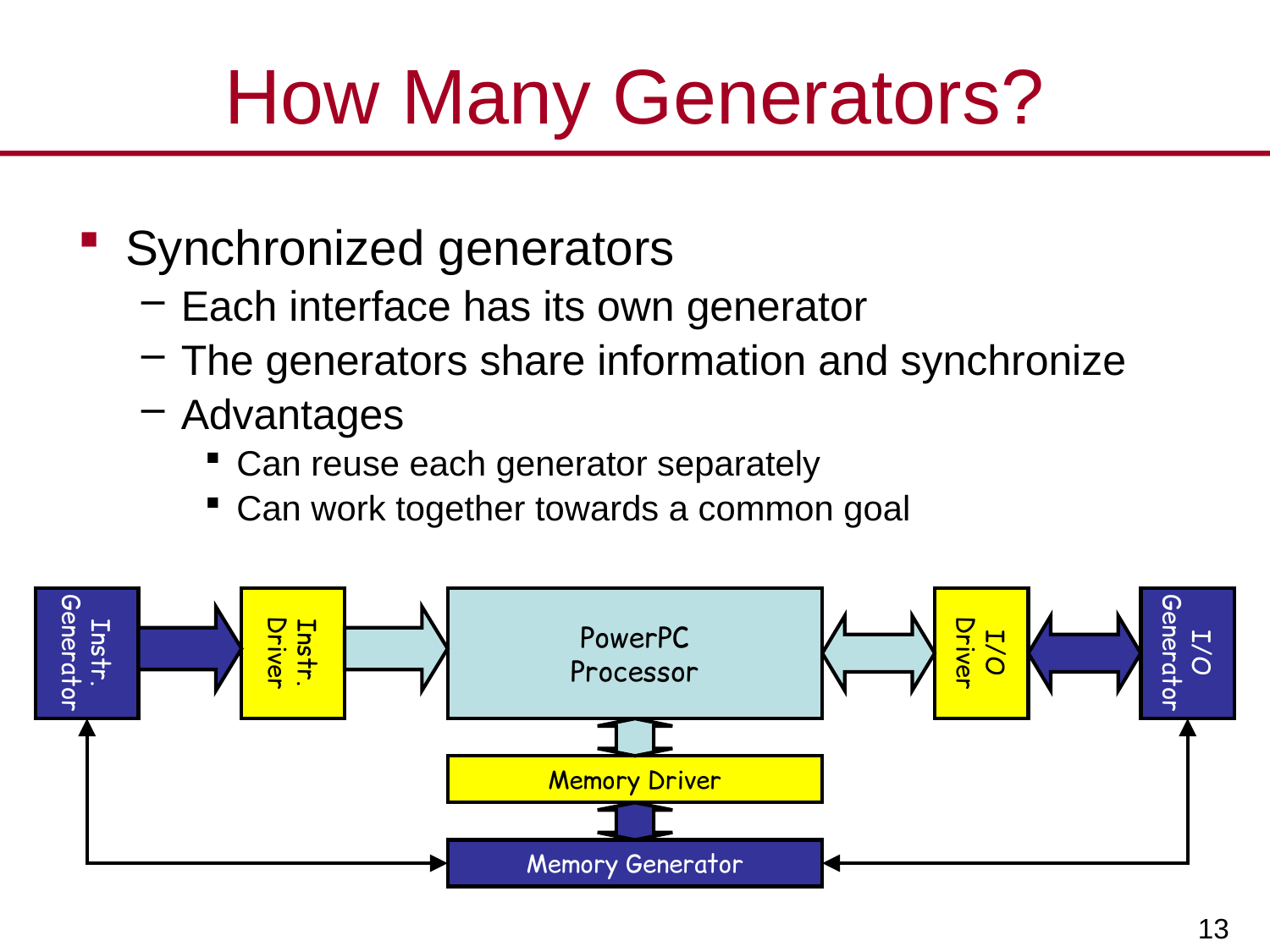

# How Many Generators?
Synchronized generators
Each interface has its own generator
The generators share information and synchronize
Advantages
Can reuse each generator separately
Can work together towards a common goal
Instr.
Generator
Instr.
Driver
PowerPC
Processor
I/O
Driver
I/O
Generator

Memory Driver

Memory Generator